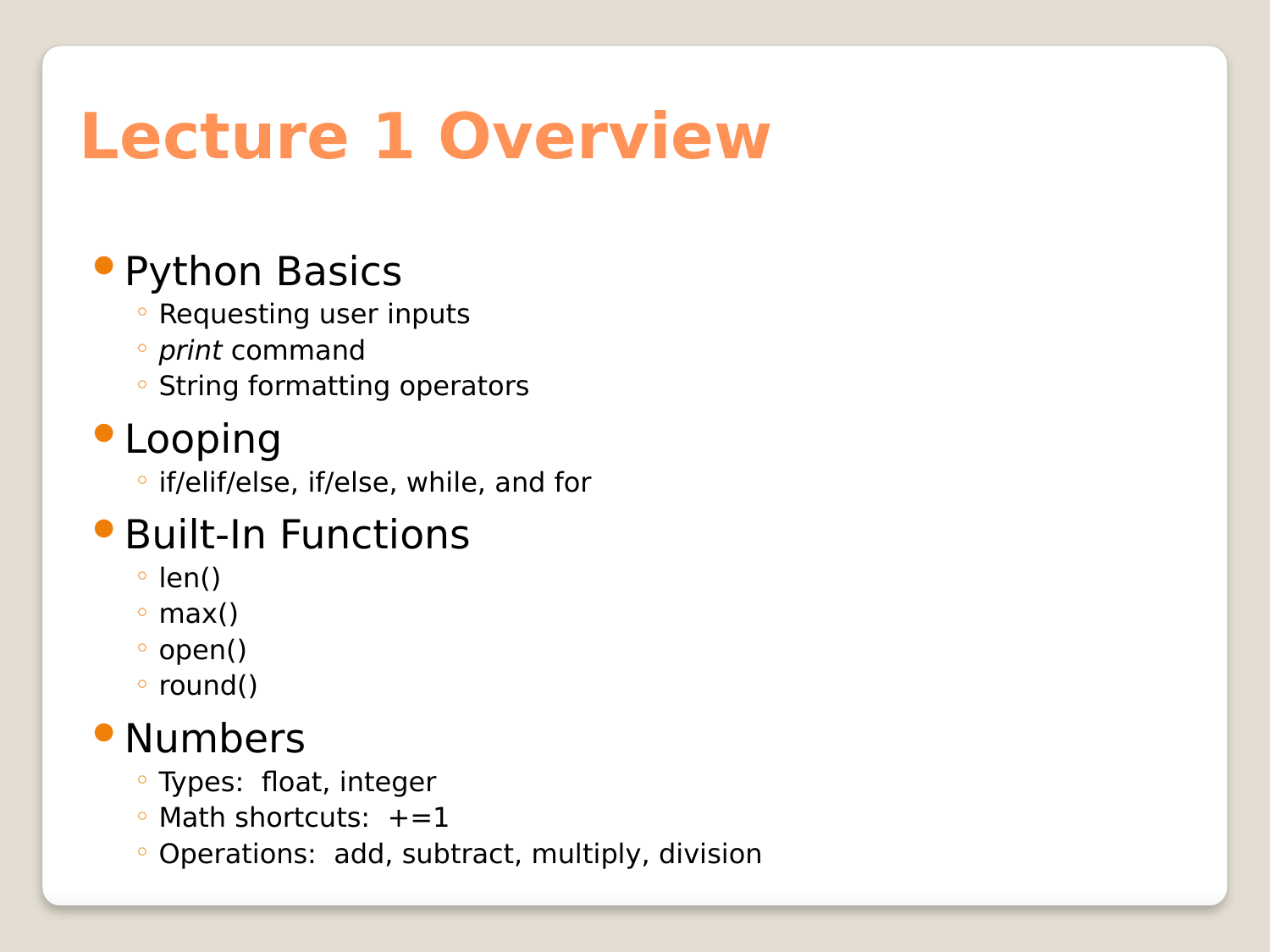

Lecture 1 Overview
Python Basics
Requesting user inputs
print command
String formatting operators
Looping
if/elif/else, if/else, while, and for
Built-In Functions
len()
max()
open()
round()
Numbers
Types:  float, integer
Math shortcuts:  +=1
Operations:  add, subtract, multiply, division